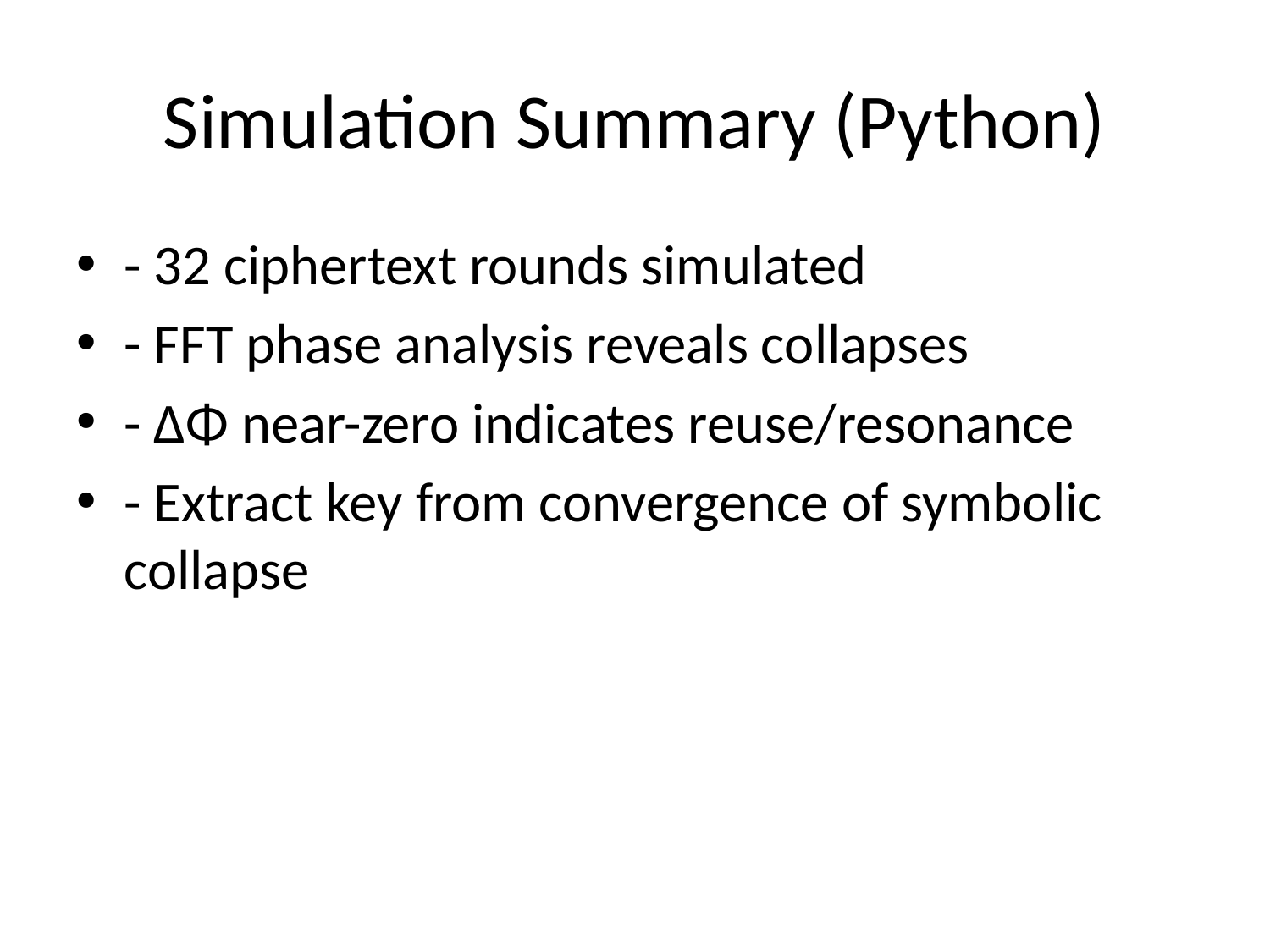

# Simulation Summary (Python)
- 32 ciphertext rounds simulated
- FFT phase analysis reveals collapses
- ∆Φ near-zero indicates reuse/resonance
- Extract key from convergence of symbolic collapse